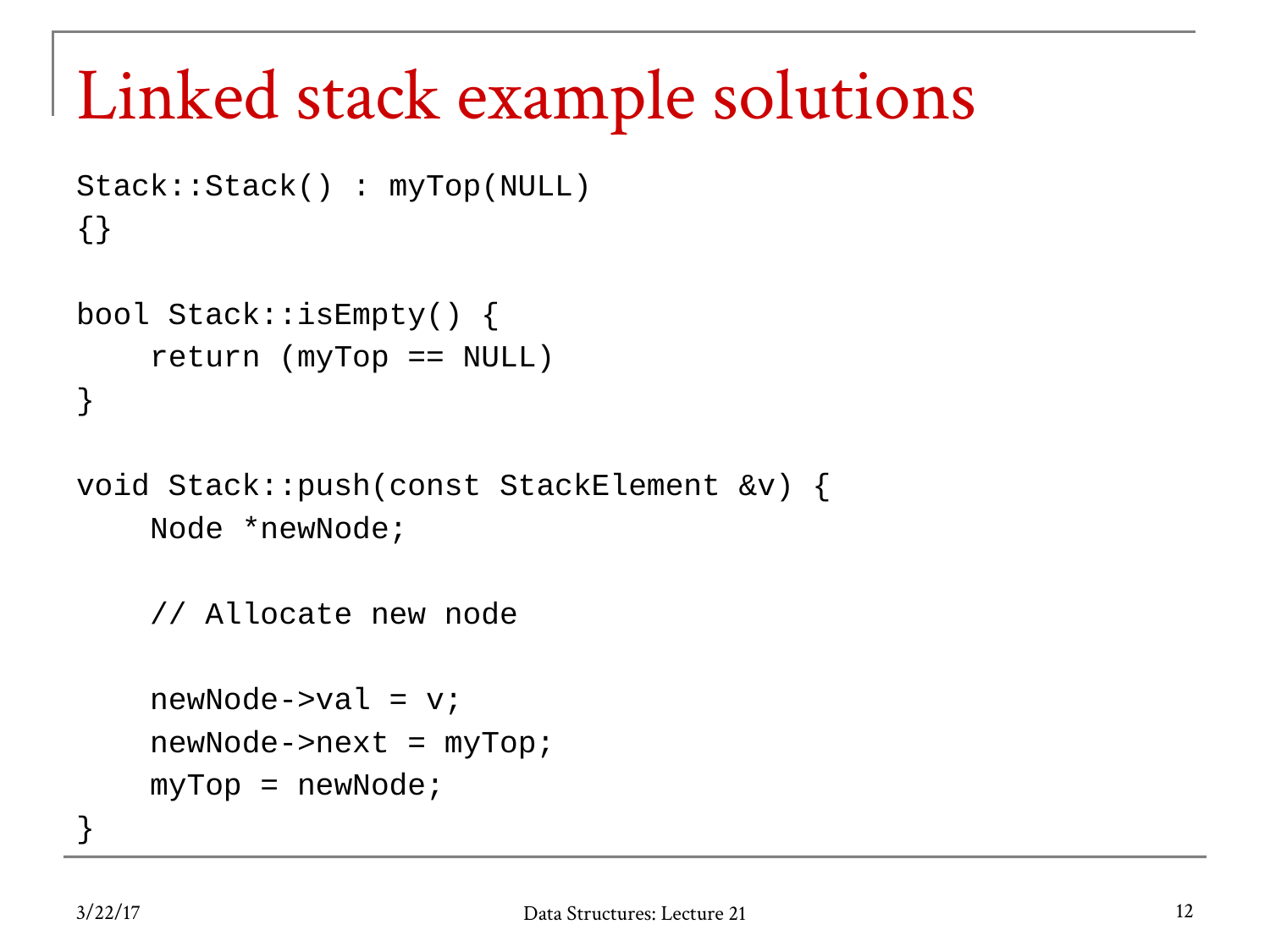

# Linked stack example solutions
Stack::Stack() : myTop(NULL)
{}

bool Stack::isEmpty() {
	return (myTop == NULL)
}

void Stack::push(const StackElement &v) {
	Node *newNode;

	// Allocate new node

	newNode->val = v;
	newNode->next = myTop;
	myTop = newNode;
}

3/22/17
12
Data Structures: Lecture 21